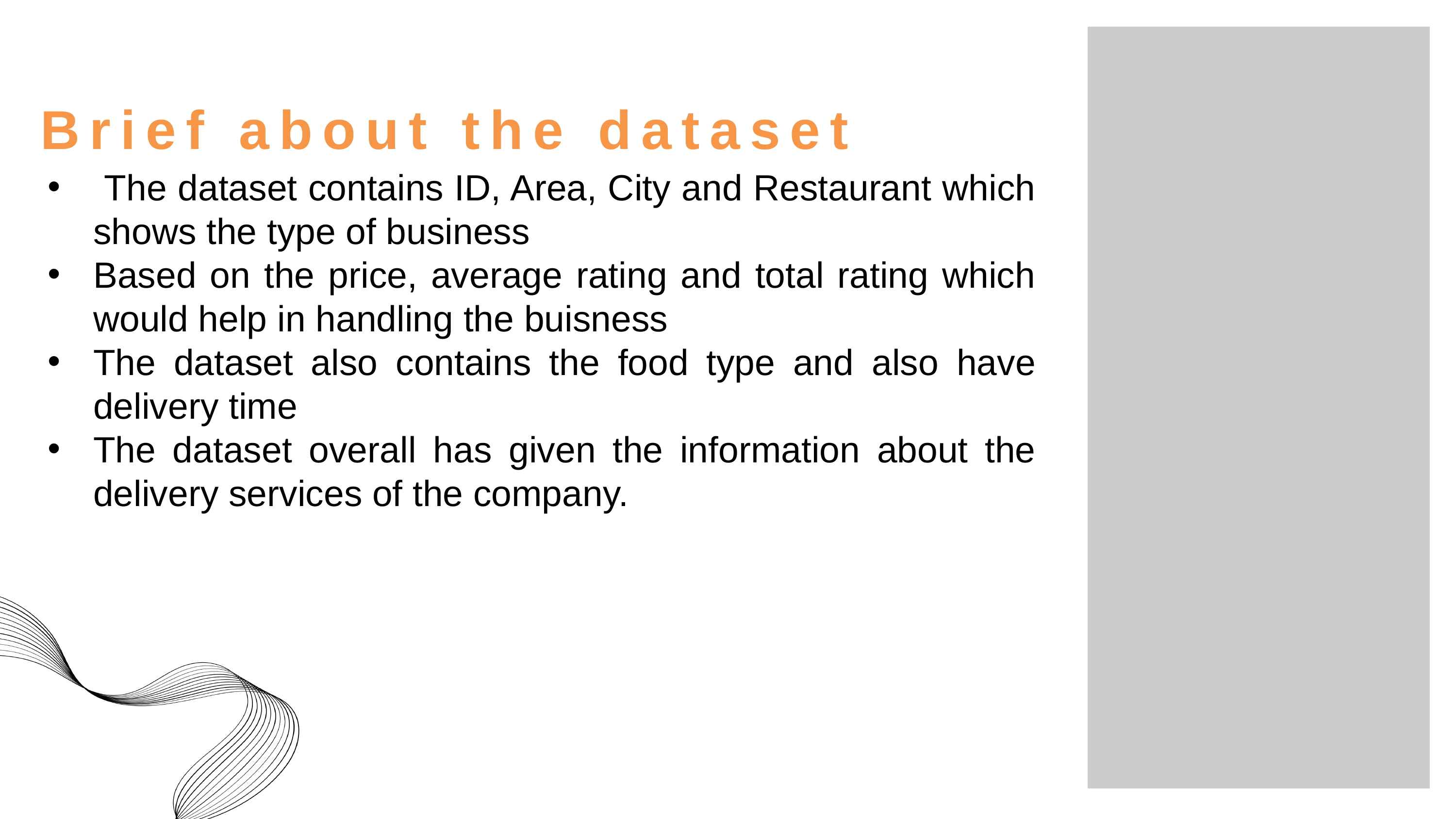

Brief about the dataset

 The dataset contains ID, Area, City and Restaurant which shows the type of business
Based on the price, average rating and total rating which would help in handling the buisness
The dataset also contains the food type and also have delivery time
The dataset overall has given the information about the delivery services of the company.